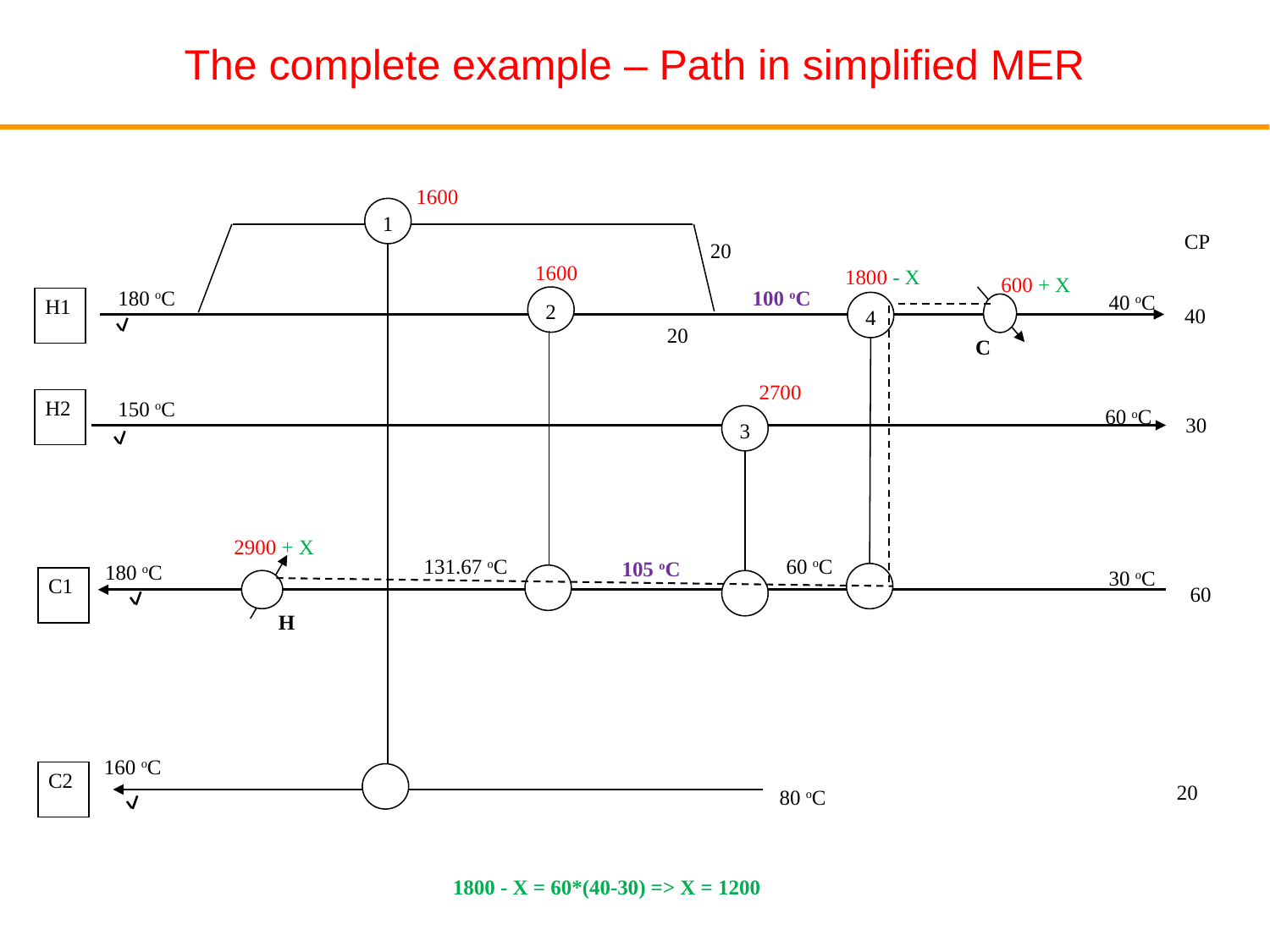

The complete example – Path in simplified MER

1600
1
CP
20
1600
1800 - X
600 + X
100 oC
180 oC
40 oC
2
H1
4

40
20
C
2700
H2
150 oC
60 oC
3
30
2900 + X
60 oC
131.67 oC
105 oC
180 oC
30 oC

C1

60
H
160 oC
C2

20
80 oC
1800 - X = 60*(40-30) => X = 1200